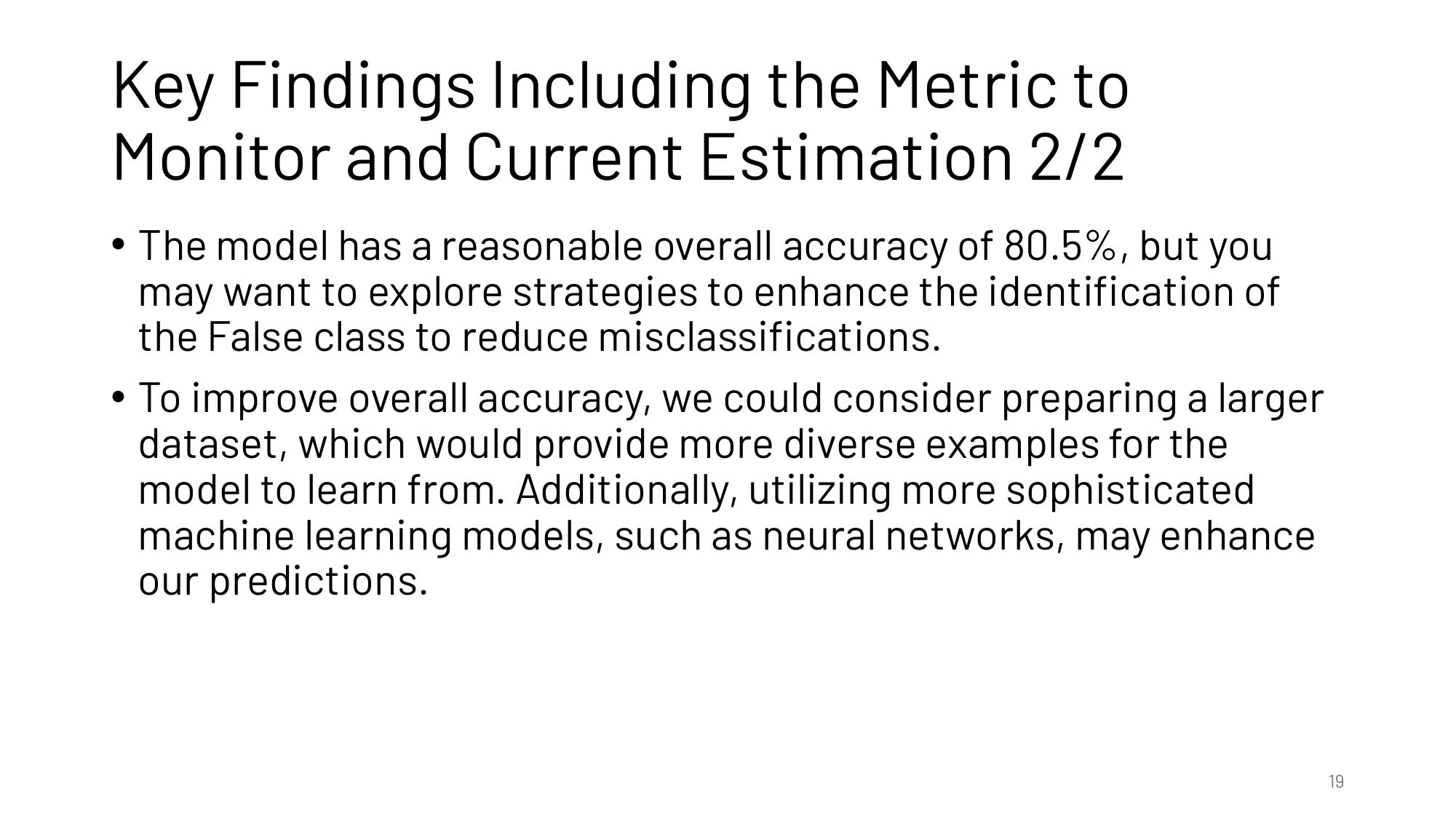

# Key Findings Including the Metric to Monitor and Current Estimation 2/2
The model has a reasonable overall accuracy of 80.5%, but you may want to explore strategies to enhance the identification of the False class to reduce misclassifications.
To improve overall accuracy, we could consider preparing a larger dataset, which would provide more diverse examples for the model to learn from. Additionally, utilizing more sophisticated machine learning models, such as neural networks, may enhance our predictions.
19